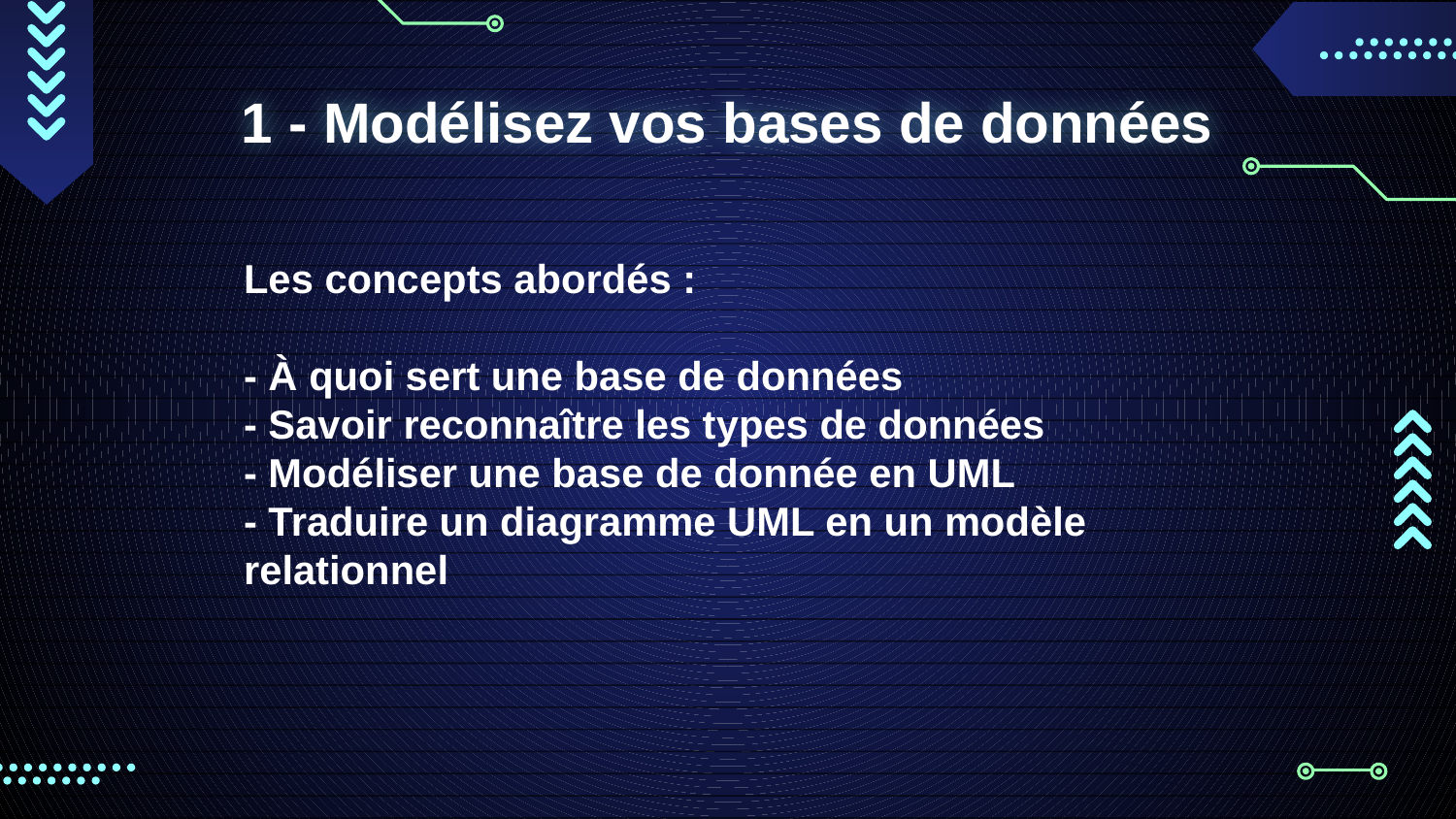

# 1 - Modélisez vos bases de données

Les concepts abordés :
- À quoi sert une base de données
- Savoir reconnaître les types de données
- Modéliser une base de donnée en UML
- Traduire un diagramme UML en un modèle relationnel